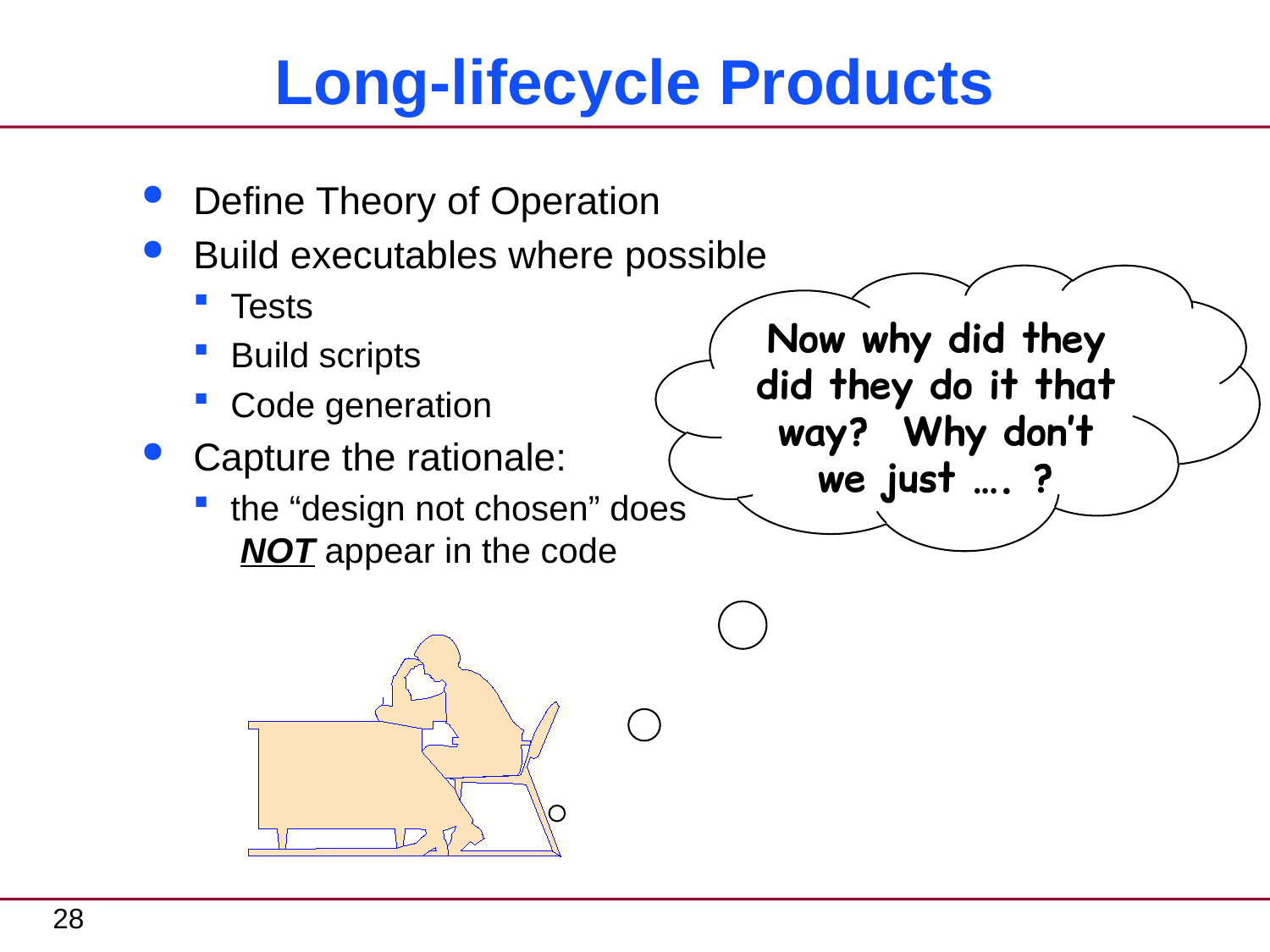

# Long-lifecycle Products
Define Theory of Operation
Build executables where possible
Tests
Build scripts
Code generation
Capture the rationale:
the “design not chosen” does
 NOT appear in the code

Now why did they did they do it that way?  Why don’t we just …. ?